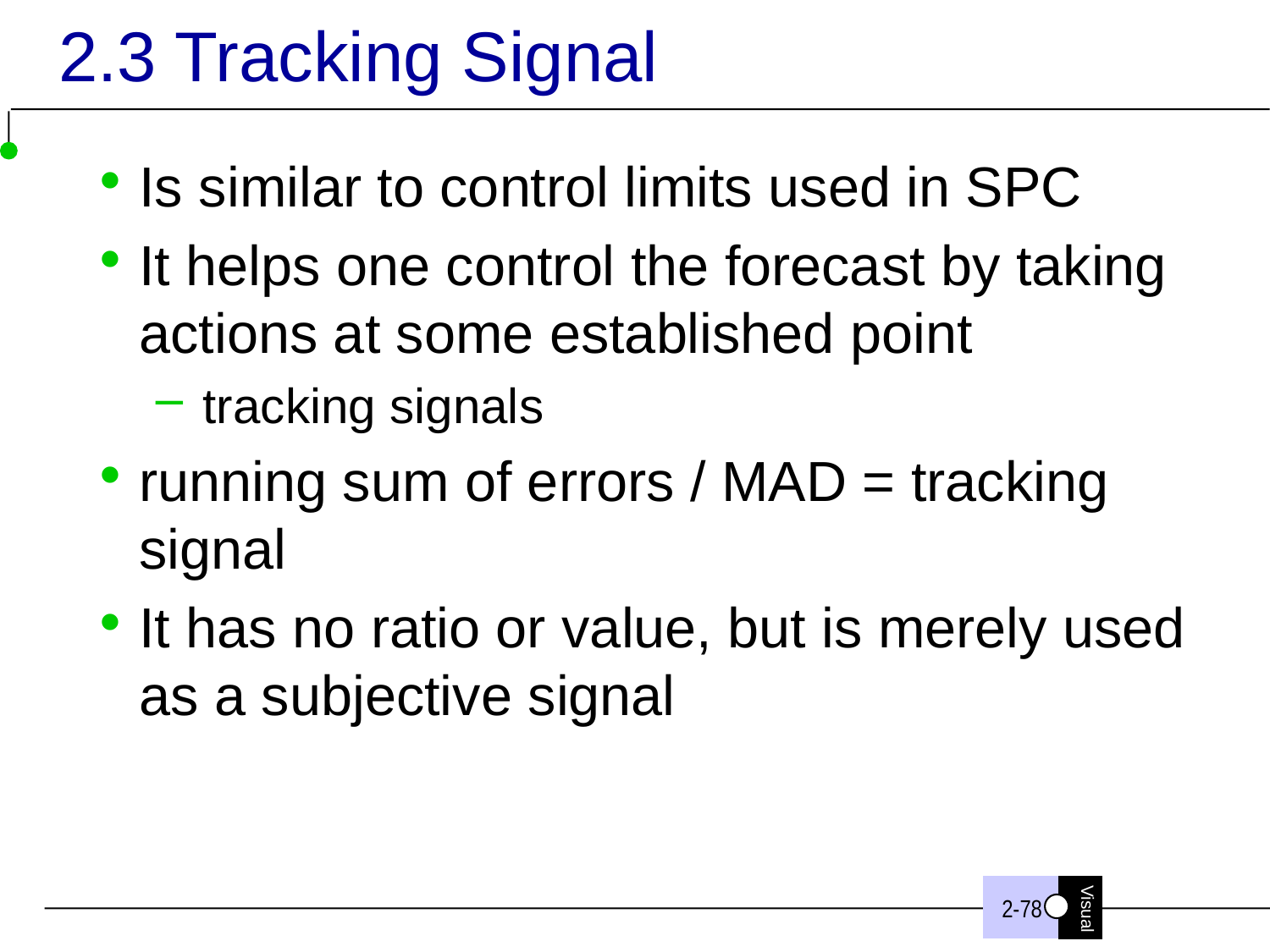

# 2.3 Tracking Signal
Is similar to control limits used in SPC
It helps one control the forecast by taking actions at some established point
tracking signals
running sum of errors / MAD = tracking signal
It has no ratio or value, but is merely used as a subjective signal
2-78